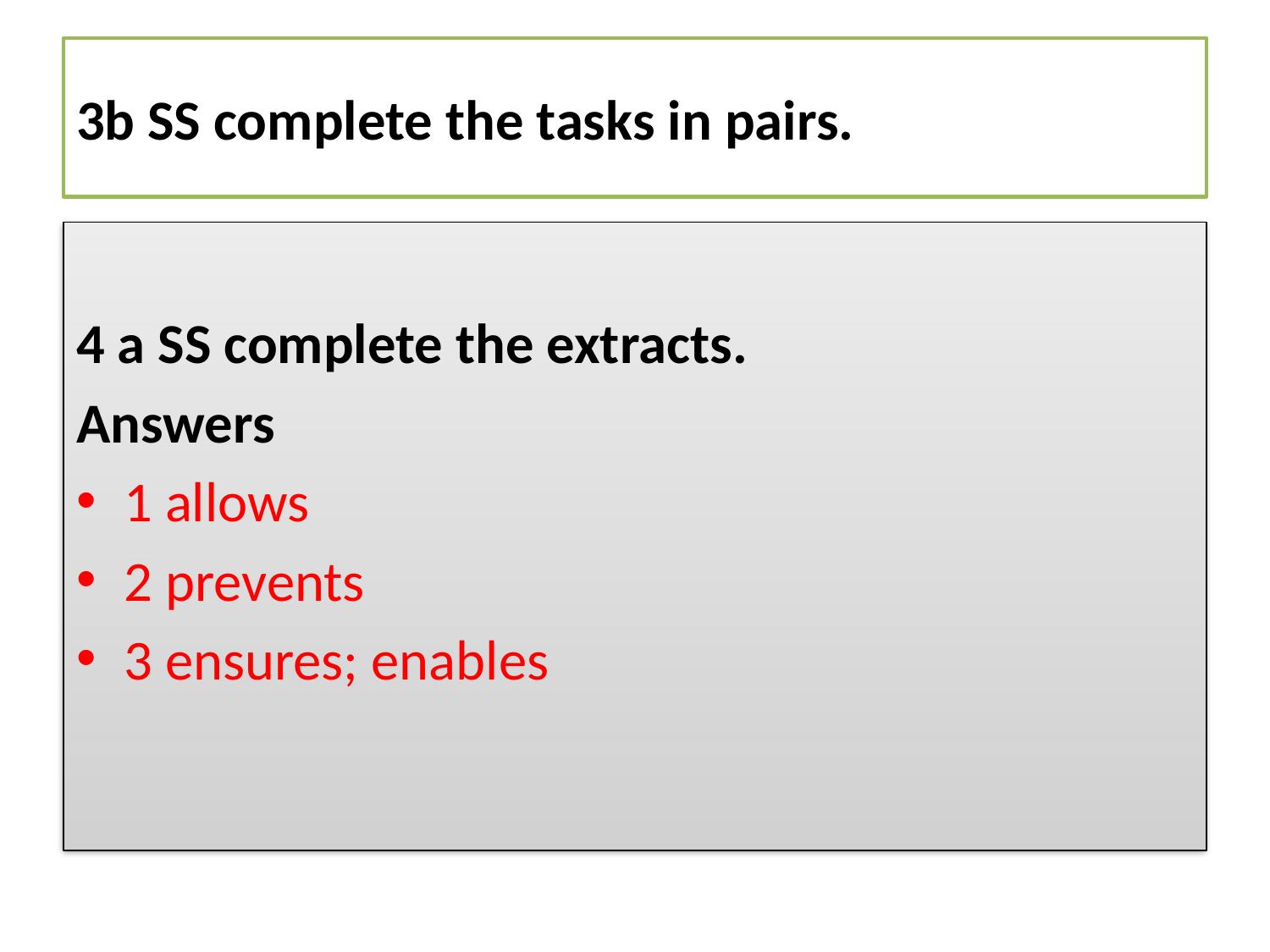

# 3b SS complete the tasks in pairs.

4 a SS complete the extracts.
Answers
1 allows
2 prevents
3 ensures; enables